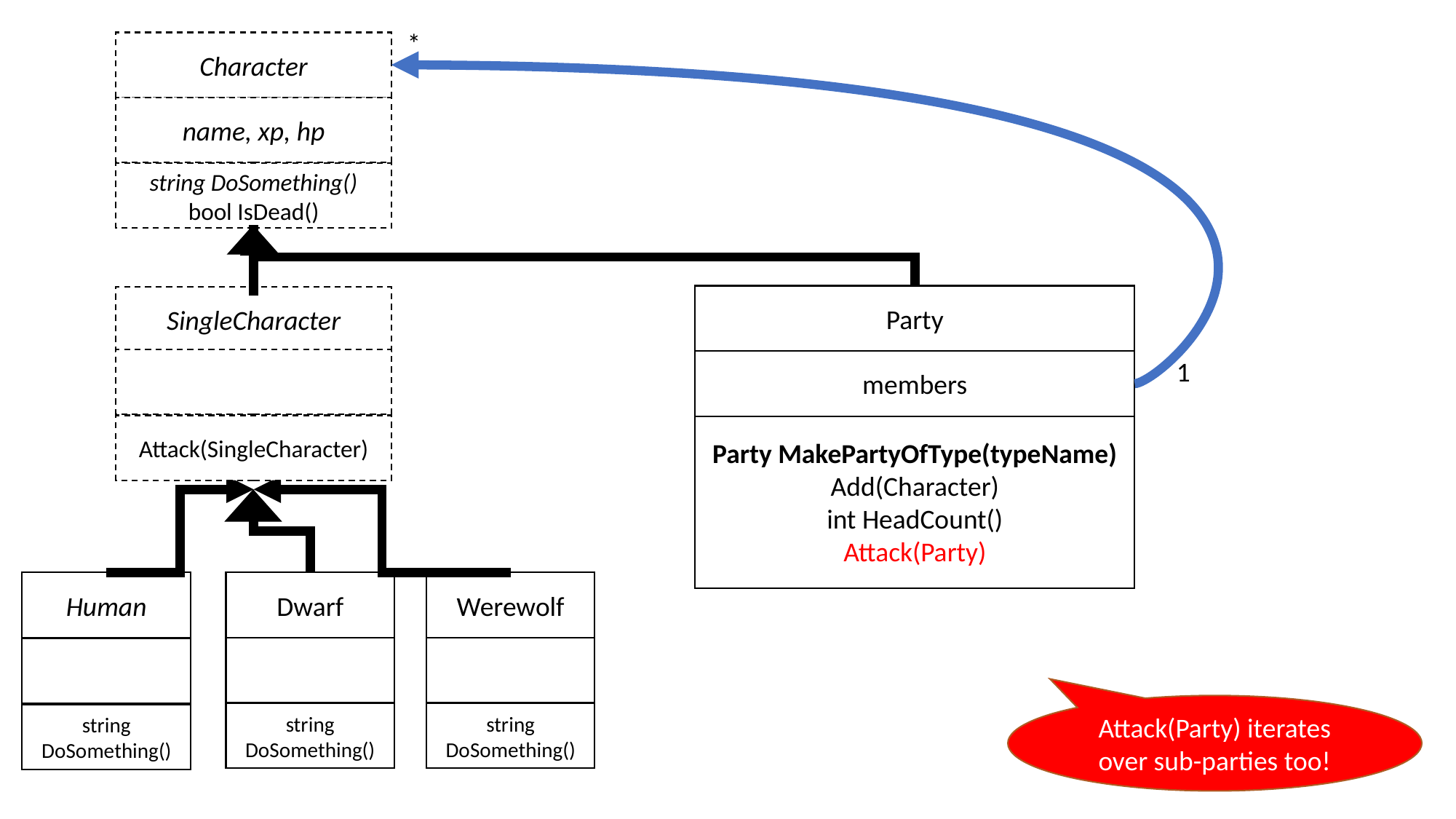

*
Character
name, xp, hp
string DoSomething()
bool IsDead()

Party
SingleCharacter
1

members
Party MakePartyOfType(typeName)
Add(Character)
int HeadCount()
Attack(Party)
Attack(SingleCharacter)

Dwarf
Werewolf
Human

string DoSomething()
string DoSomething()
string DoSomething()
Attack(Party) iterates over sub-parties too!